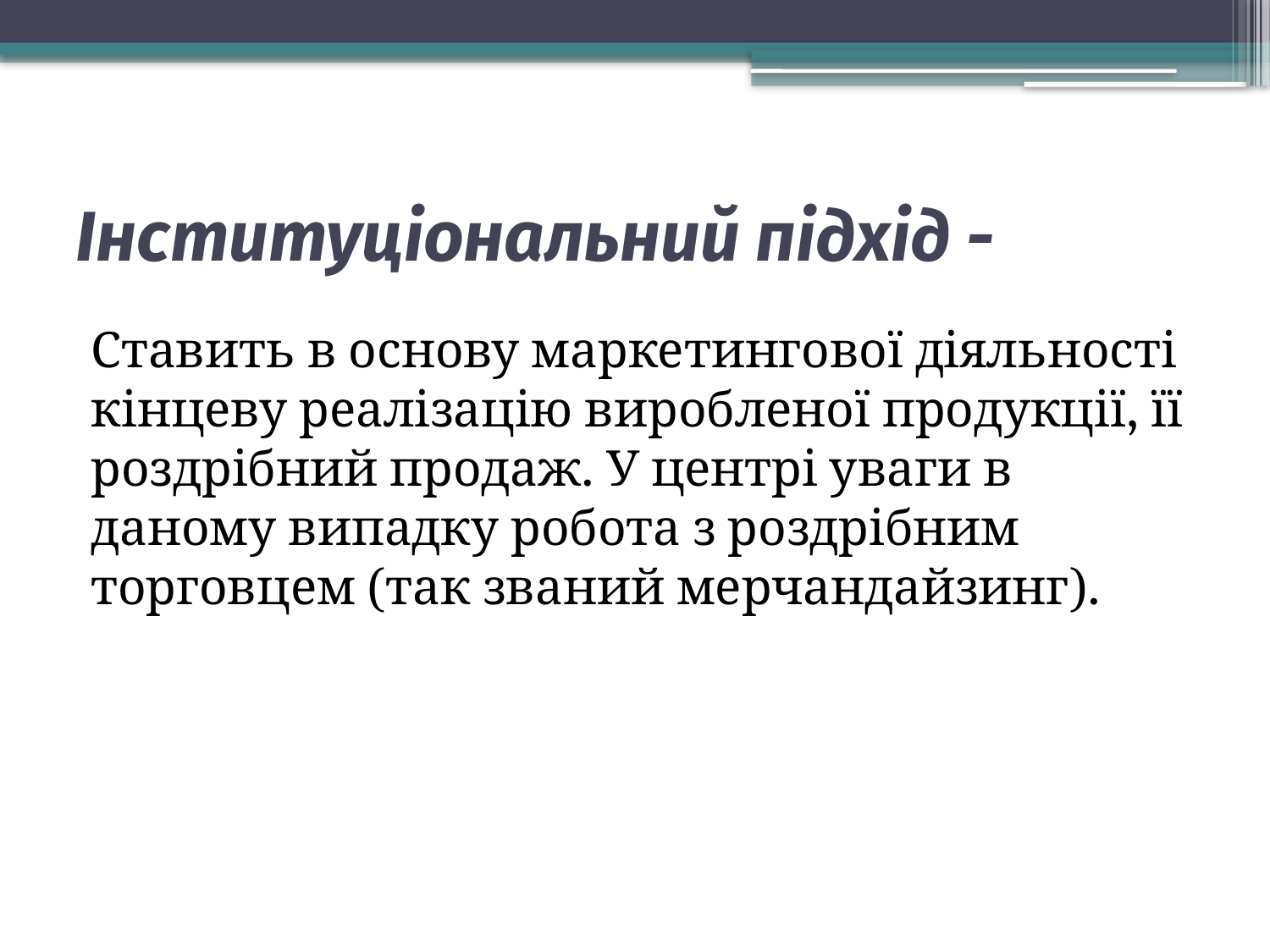

# Інституціональний підхід -
Ставить в основу маркетингової діяльності кінцеву реалізацію виробленої продукції, її роздрібний продаж. У центрі уваги в даному випадку робота з роздрібним торговцем (так званий мерчандайзинг).